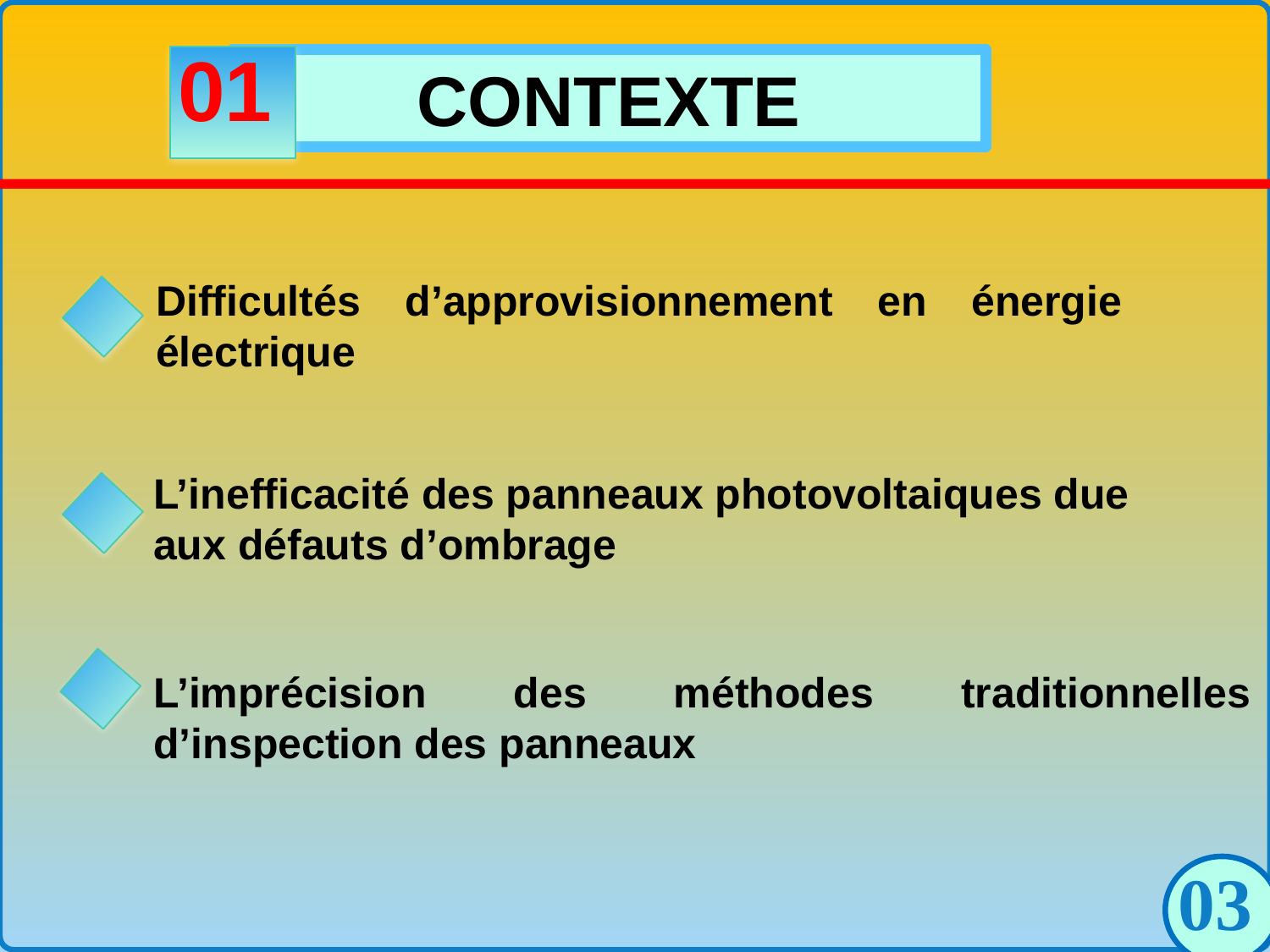

01

CONTEXTE

Difficultés d’approvisionnement en énergie électrique

L’inefficacité des panneaux photovoltaiques due aux défauts d’ombrage

L’imprécision des méthodes traditionnelles d’inspection des panneaux

03